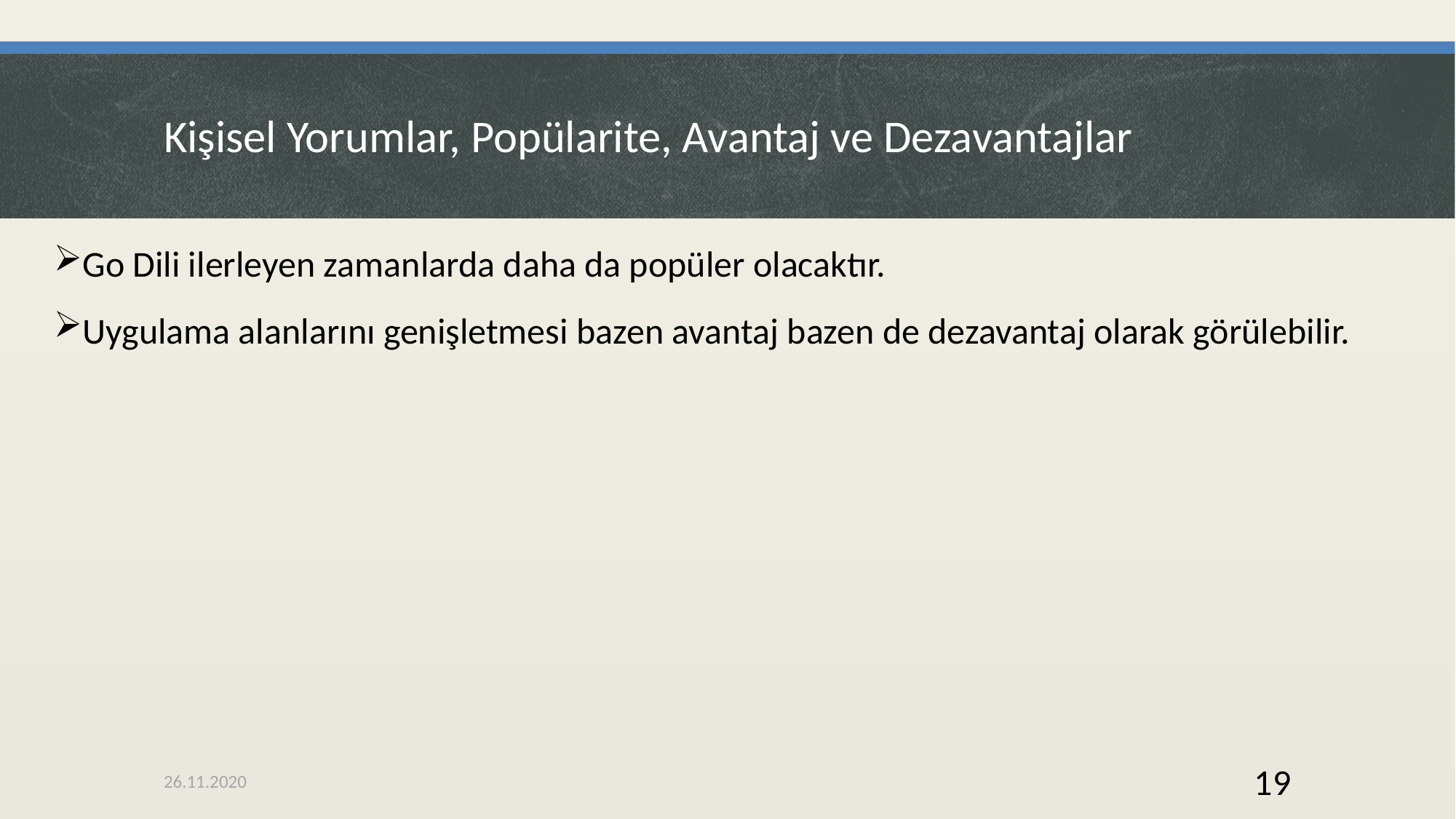

# Kişisel Yorumlar, Popülarite, Avantaj ve Dezavantajlar
Go Dili ilerleyen zamanlarda daha da popüler olacaktır.
Uygulama alanlarını genişletmesi bazen avantaj bazen de dezavantaj olarak görülebilir.

26.11.2020
19